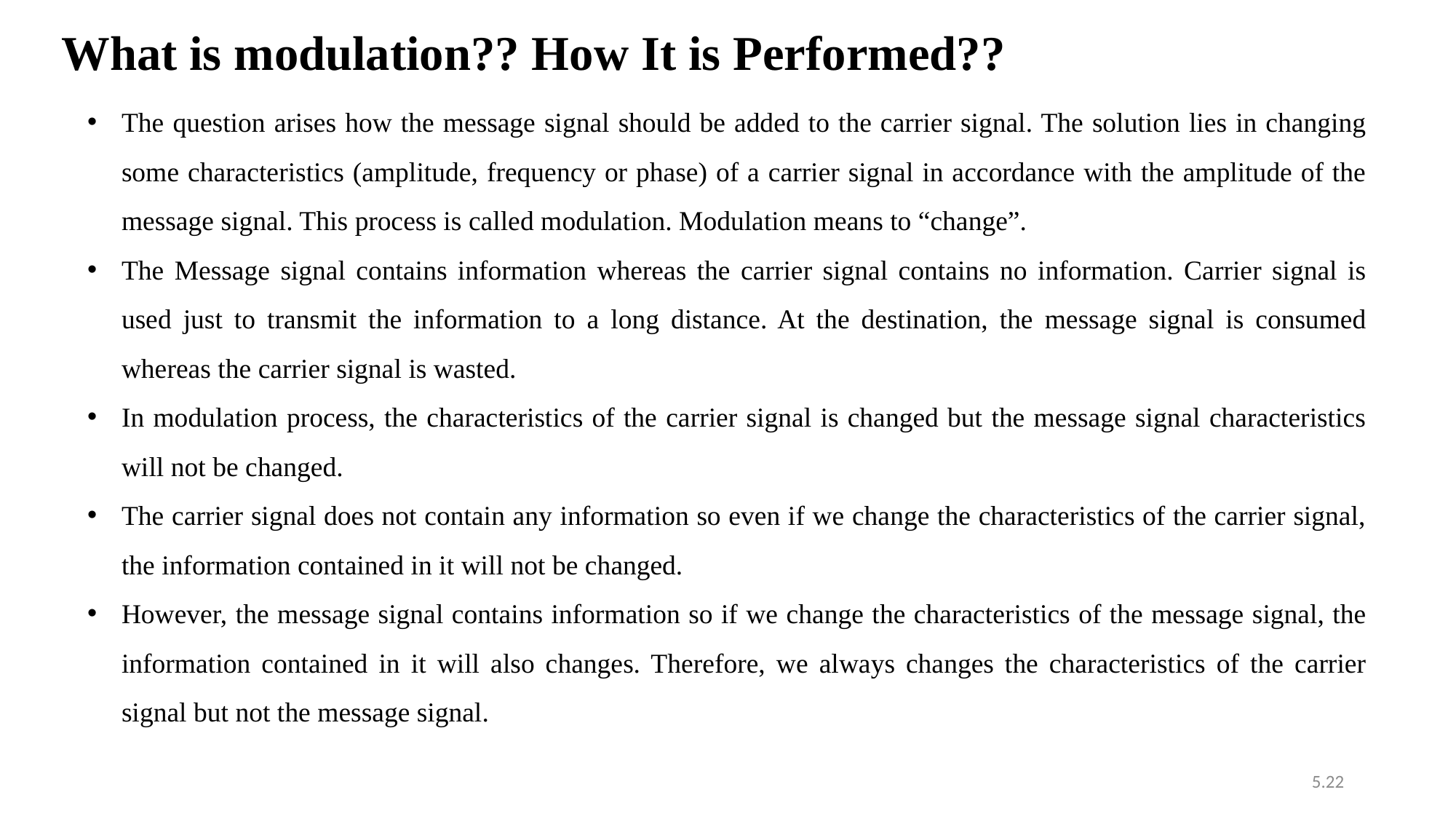

What is modulation?? How It is Performed??
The question arises how the message signal should be added to the carrier signal. The solution lies in changing some characteristics (amplitude, frequency or phase) of a carrier signal in accordance with the amplitude of the message signal. This process is called modulation. Modulation means to “change”.
The Message signal contains information whereas the carrier signal contains no information. Carrier signal is used just to transmit the information to a long distance. At the destination, the message signal is consumed whereas the carrier signal is wasted.
In modulation process, the characteristics of the carrier signal is changed but the message signal characteristics will not be changed.
The carrier signal does not contain any information so even if we change the characteristics of the carrier signal, the information contained in it will not be changed.
However, the message signal contains information so if we change the characteristics of the message signal, the information contained in it will also changes. Therefore, we always changes the characteristics of the carrier signal but not the message signal.

5.22